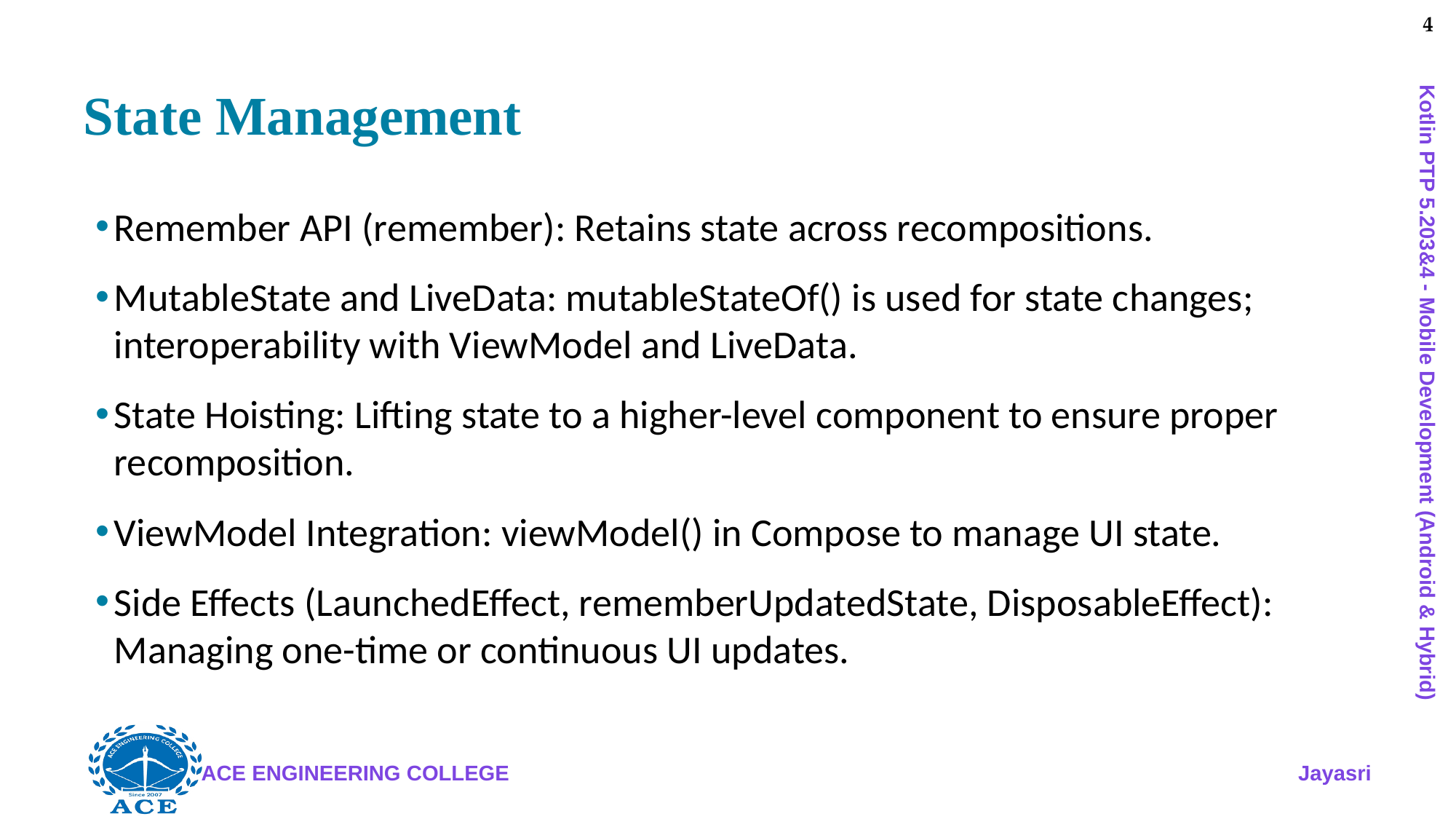

# State Management
Remember API (remember): Retains state across recompositions.
MutableState and LiveData: mutableStateOf() is used for state changes; interoperability with ViewModel and LiveData.
State Hoisting: Lifting state to a higher-level component to ensure proper recomposition.
ViewModel Integration: viewModel() in Compose to manage UI state.
Side Effects (LaunchedEffect, rememberUpdatedState, DisposableEffect): Managing one-time or continuous UI updates.